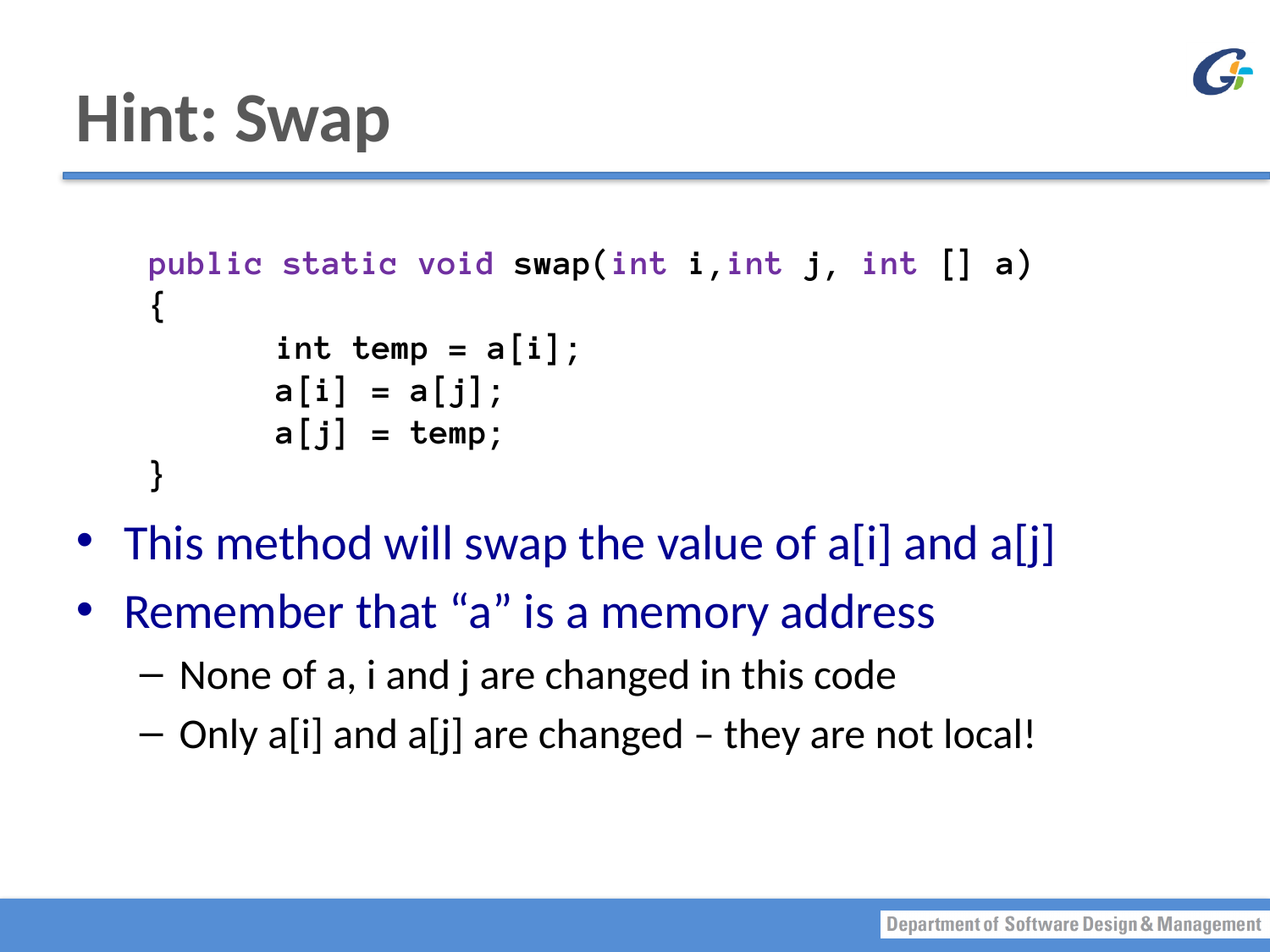

# Hint: Swap
public static void swap(int i,int j, int [] a) {
	int temp = a[i];
	a[i] = a[j];
	a[j] = temp;
}

This method will swap the value of a[i] and a[j]
Remember that “a” is a memory address
None of a, i and j are changed in this code
Only a[i] and a[j] are changed – they are not local!